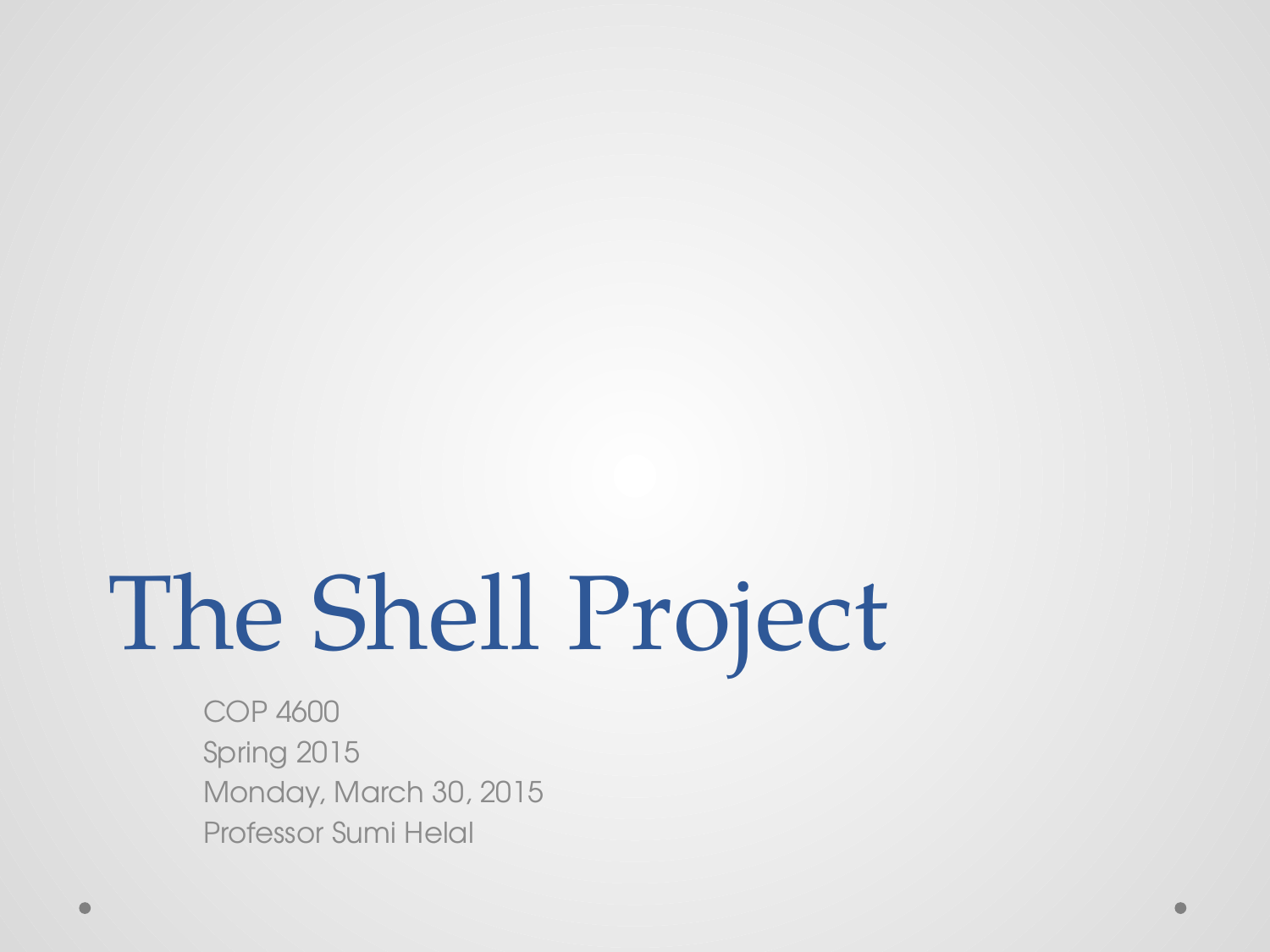

# The Shell Project
COP 4600
Spring 2015
Monday, March 30, 2015
Professor Sumi Helal